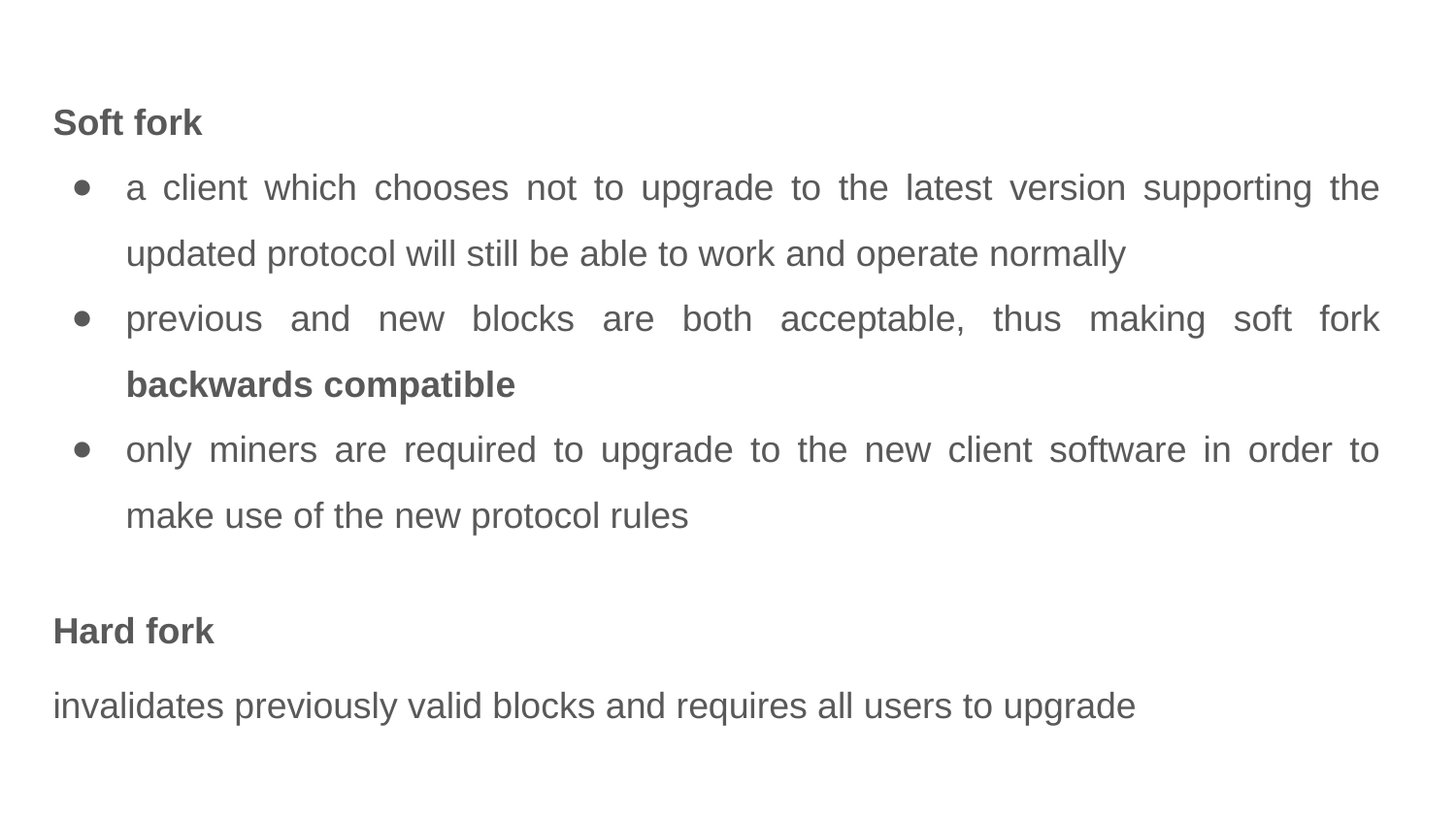

Soft fork
a client which chooses not to upgrade to the latest version supporting the updated protocol will still be able to work and operate normally
previous and new blocks are both acceptable, thus making soft fork backwards compatible
only miners are required to upgrade to the new client software in order to make use of the new protocol rules

Hard fork
invalidates previously valid blocks and requires all users to upgrade